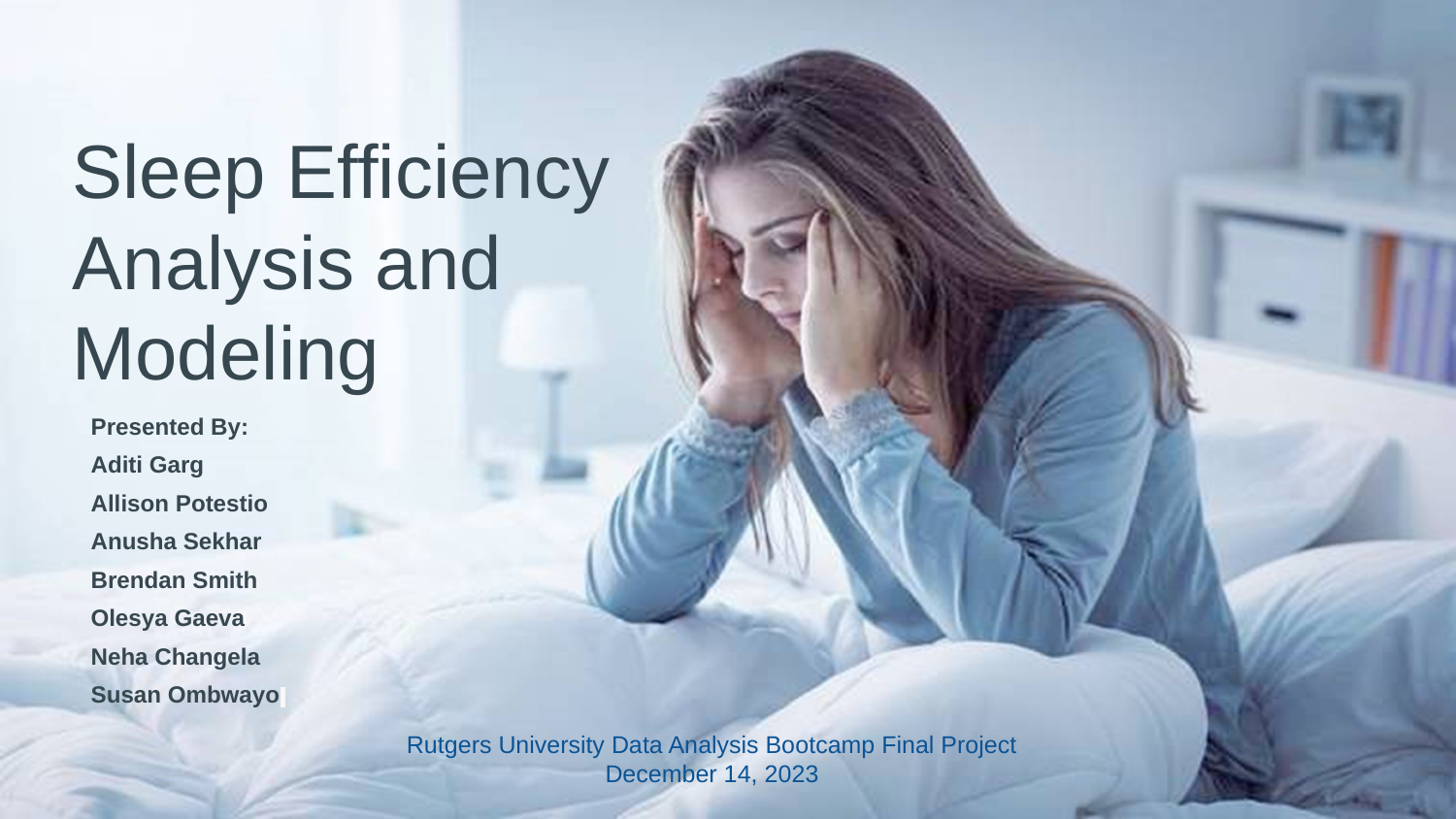

# Sleep Efficiency Analysis and Modeling
Presented By:
Aditi Garg
Allison Potestio
Anusha Sekhar
Brendan Smith
Olesya Gaeva
Neha Changela
Susan Ombwayo
Rutgers University Data Analysis Bootcamp Final Project
December 14, 2023